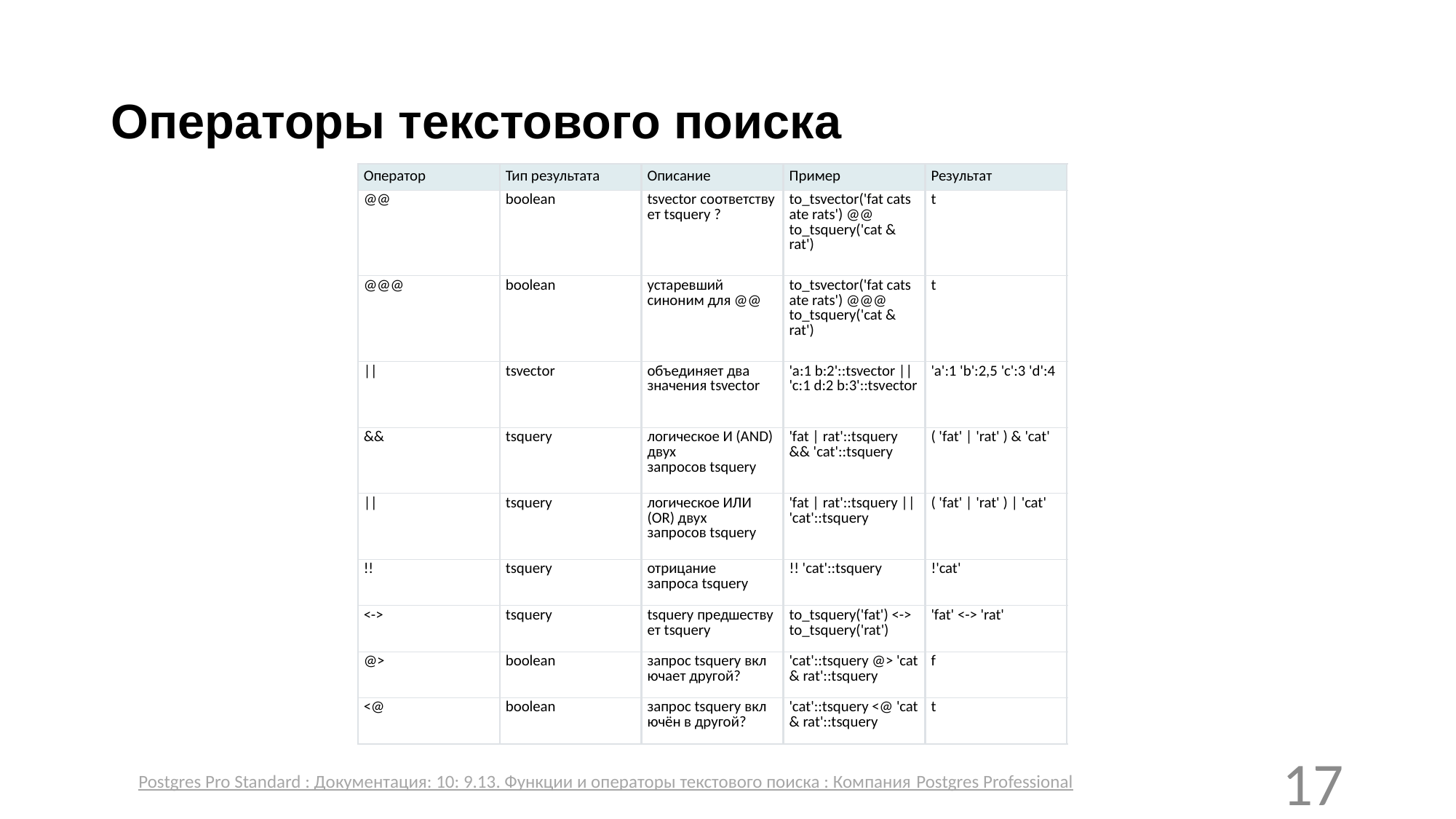

# Операторы текстового поиска
| Оператор | Тип результата | Описание | Пример | Результат |
| --- | --- | --- | --- | --- |
| @@ | boolean | tsvector соответствует tsquery ? | to\_tsvector('fat cats ate rats') @@ to\_tsquery('cat & rat') | t |
| @@@ | boolean | устаревший синоним для @@ | to\_tsvector('fat cats ate rats') @@@ to\_tsquery('cat & rat') | t |
| || | tsvector | объединяет два значения tsvector | 'a:1 b:2'::tsvector || 'c:1 d:2 b:3'::tsvector | 'a':1 'b':2,5 'c':3 'd':4 |
| && | tsquery | логическое И (AND) двух запросов tsquery | 'fat | rat'::tsquery && 'cat'::tsquery | ( 'fat' | 'rat' ) & 'cat' |
| || | tsquery | логическое ИЛИ (OR) двух запросов tsquery | 'fat | rat'::tsquery || 'cat'::tsquery | ( 'fat' | 'rat' ) | 'cat' |
| !! | tsquery | отрицание запроса tsquery | !! 'cat'::tsquery | !'cat' |
| <-> | tsquery | tsquery предшествует tsquery | to\_tsquery('fat') <-> to\_tsquery('rat') | 'fat' <-> 'rat' |
| @> | boolean | запрос tsquery включает другой? | 'cat'::tsquery @> 'cat & rat'::tsquery | f |
| <@ | boolean | запрос tsquery включён в другой? | 'cat'::tsquery <@ 'cat & rat'::tsquery | t |
Postgres Pro Standard : Документация: 10: 9.13. Функции и операторы текстового поиска : Компания Postgres Professional
17